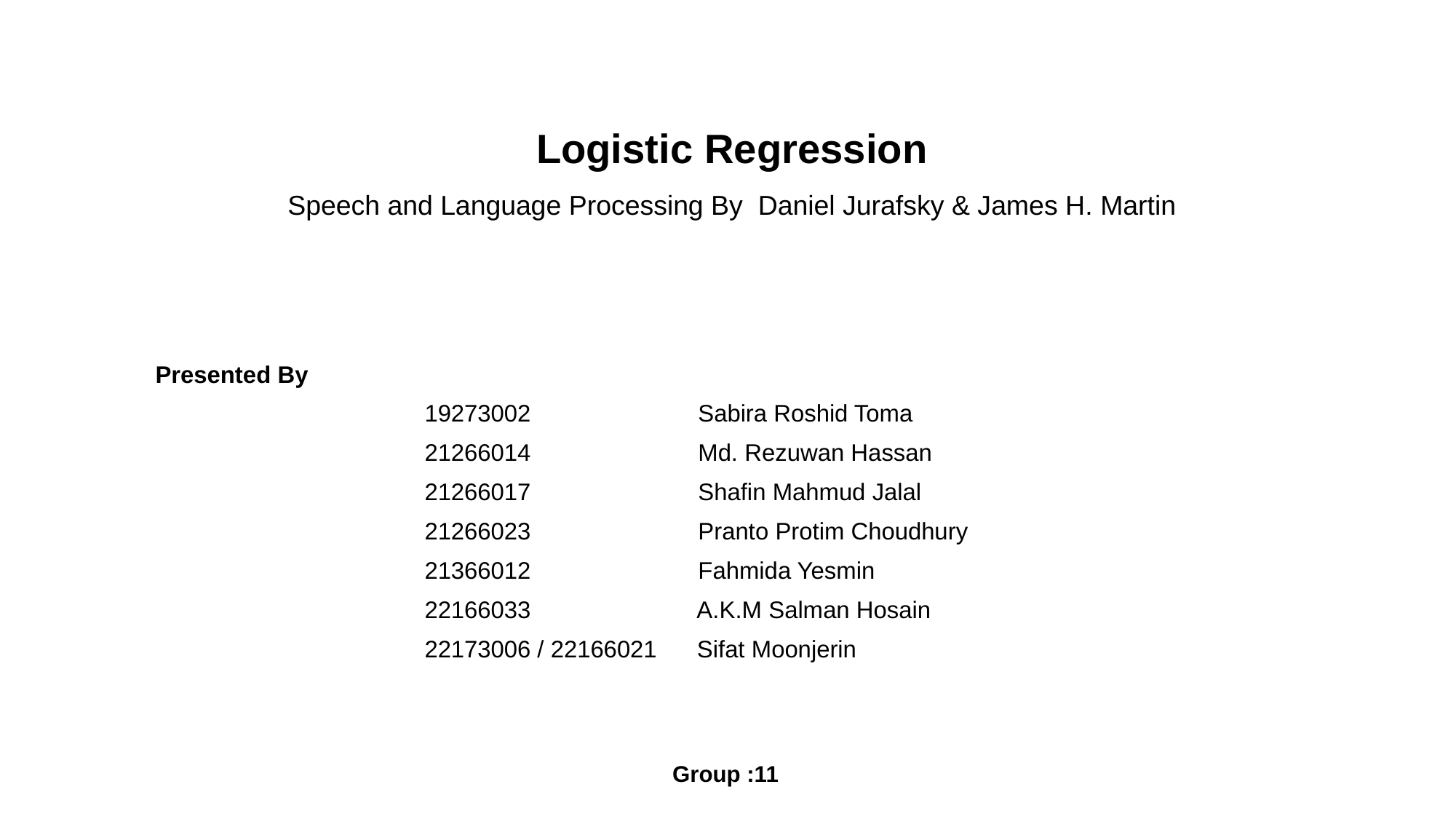

# Logistic Regression Speech and Language Processing By  Daniel Jurafsky & James H. Martin
Presented By
                                        19273002                         Sabira Roshid Toma
                                        21266014                         Md. Rezuwan Hassan
                                        21266017                         Shafin Mahmud Jalal
                                        21266023                         Pranto Protim Choudhury
                                        21366012                         Fahmida Yesmin
                                        22166033                         A.K.M Salman Hosain
                                        22173006 / 22166021      Sifat Moonjerin

                                                          Group :11